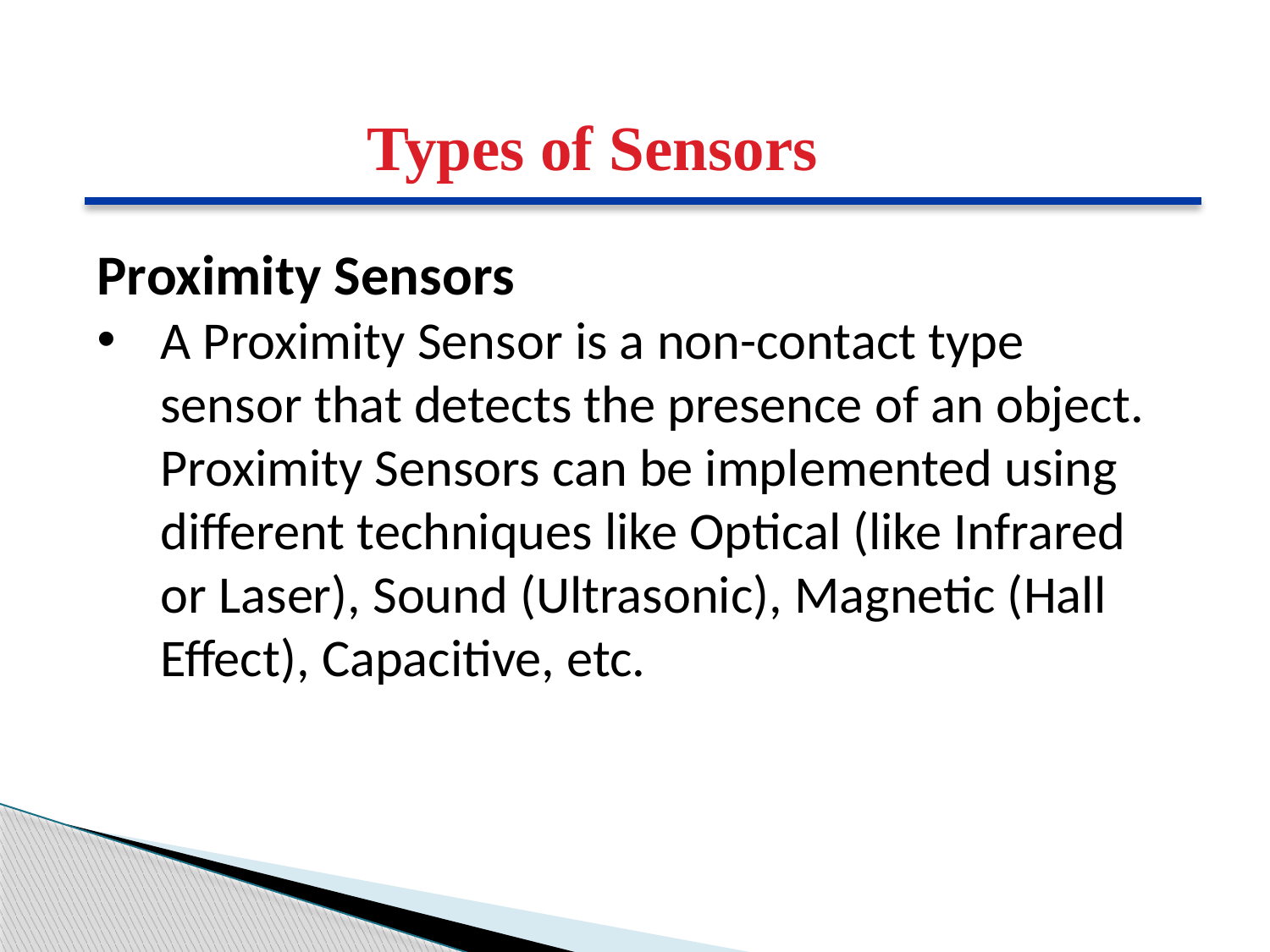

Types of Sensors
Proximity Sensors
A Proximity Sensor is a non-contact type sensor that detects the presence of an object. Proximity Sensors can be implemented using different techniques like Optical (like Infrared or Laser), Sound (Ultrasonic), Magnetic (Hall Effect), Capacitive, etc.